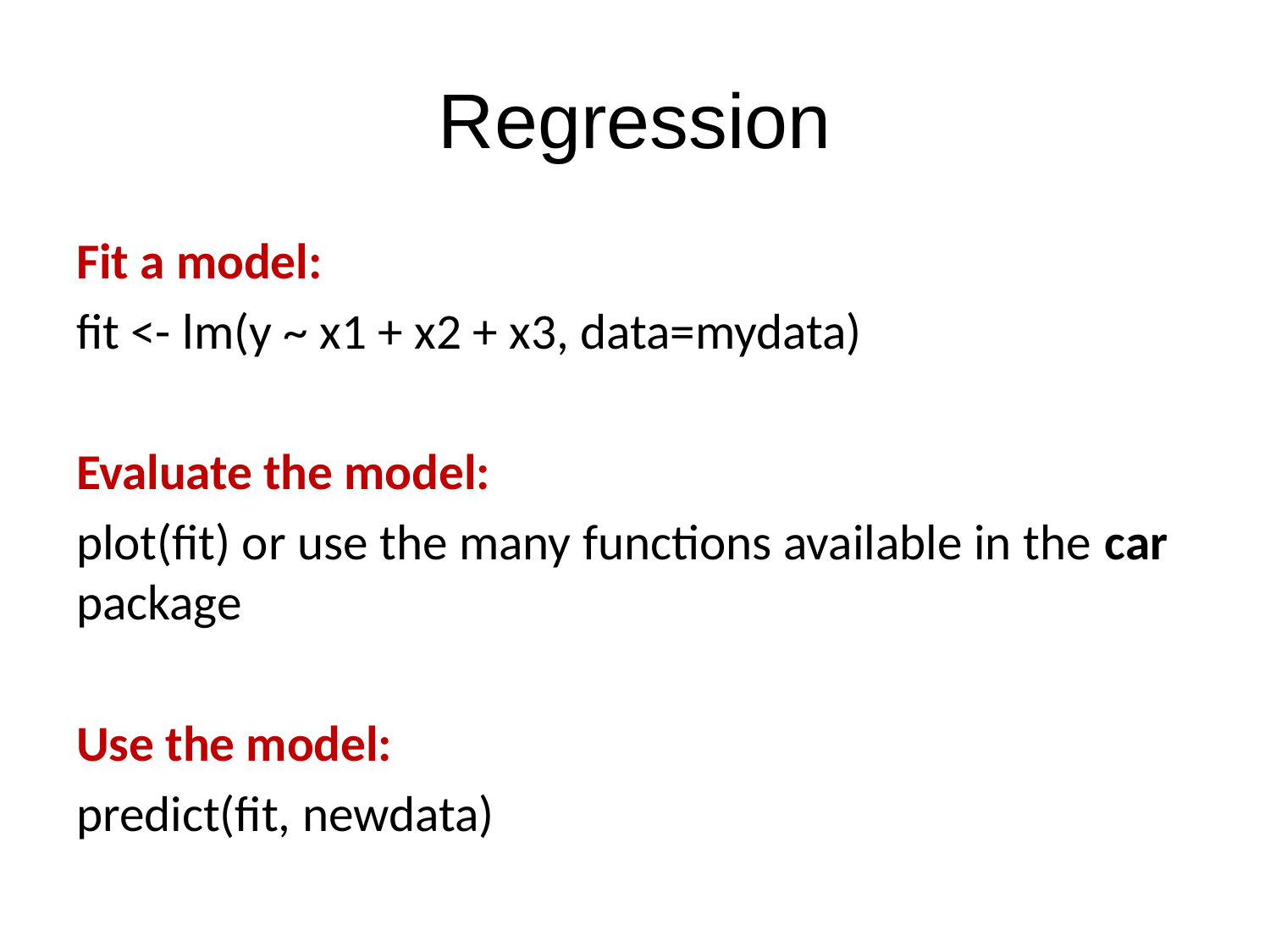

# Regression
Fit a model:
fit <- lm(y ~ x1 + x2 + x3, data=mydata)

Evaluate the model:
plot(fit) or use the many functions available in the car package

Use the model:
predict(fit, newdata)